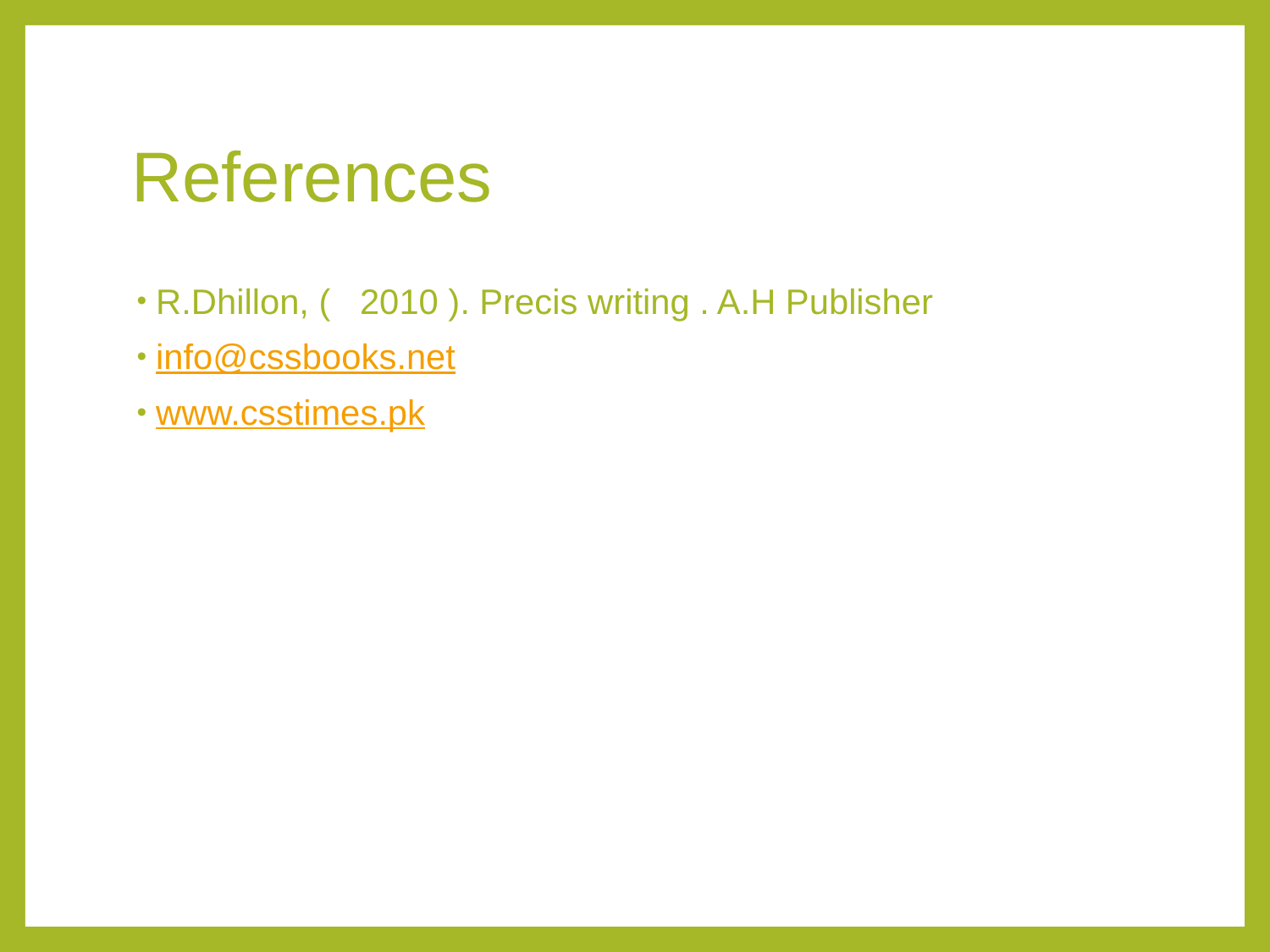

# References
R.Dhillon, (   2010 ). Precis writing . A.H Publisher
info@cssbooks.net
www.csstimes.pk